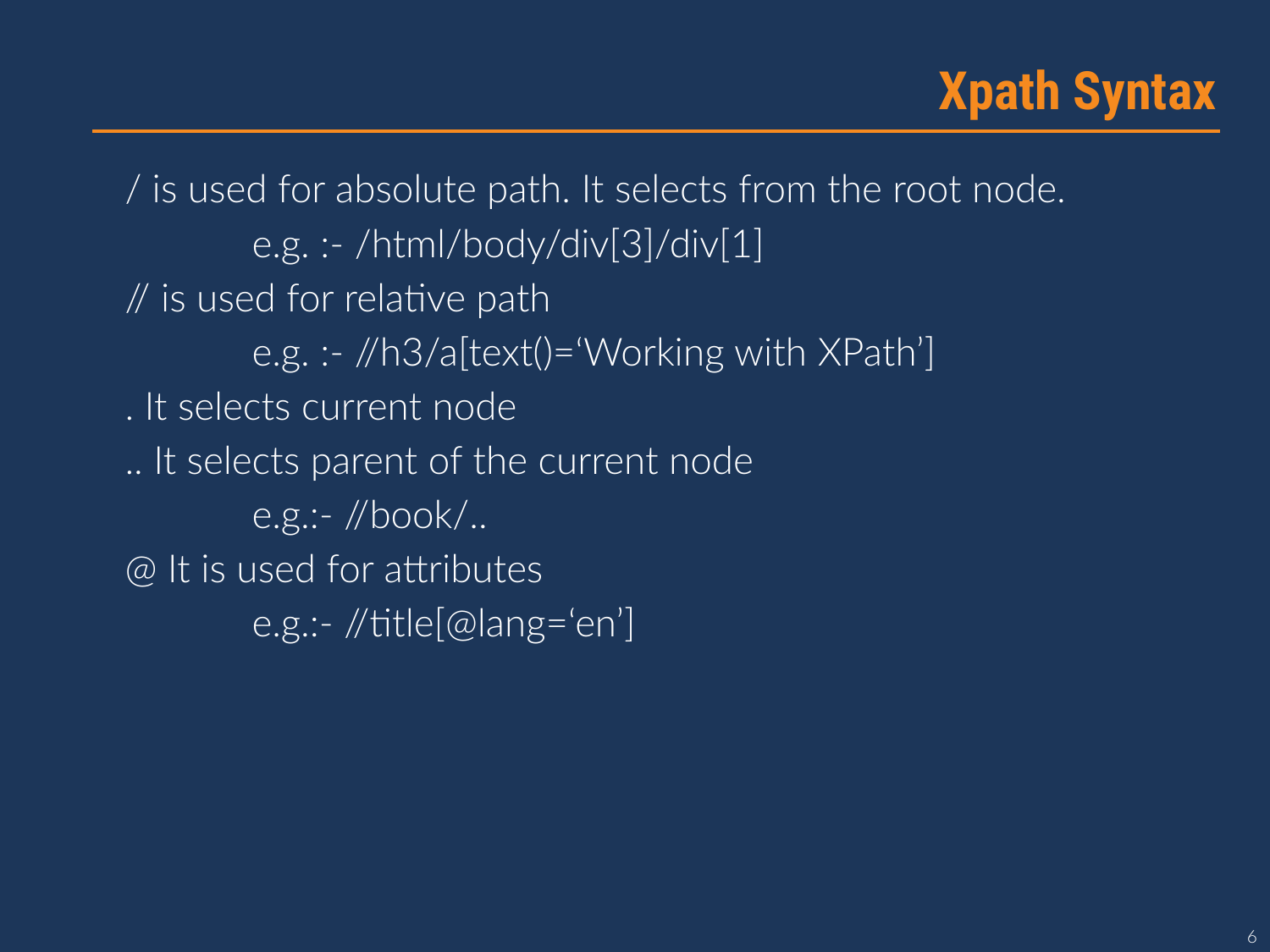

# Xpath Syntax
/ is used for absolute path. It selects from the root node.
	e.g. :- /html/body/div[3]/div[1]
// is used for relative path
	e.g. :- //h3/a[text()=‘Working with XPath’]
. It selects current node
.. It selects parent of the current node
	e.g.:- //book/..
@ It is used for attributes
	e.g.:- //title[@lang=‘en’]